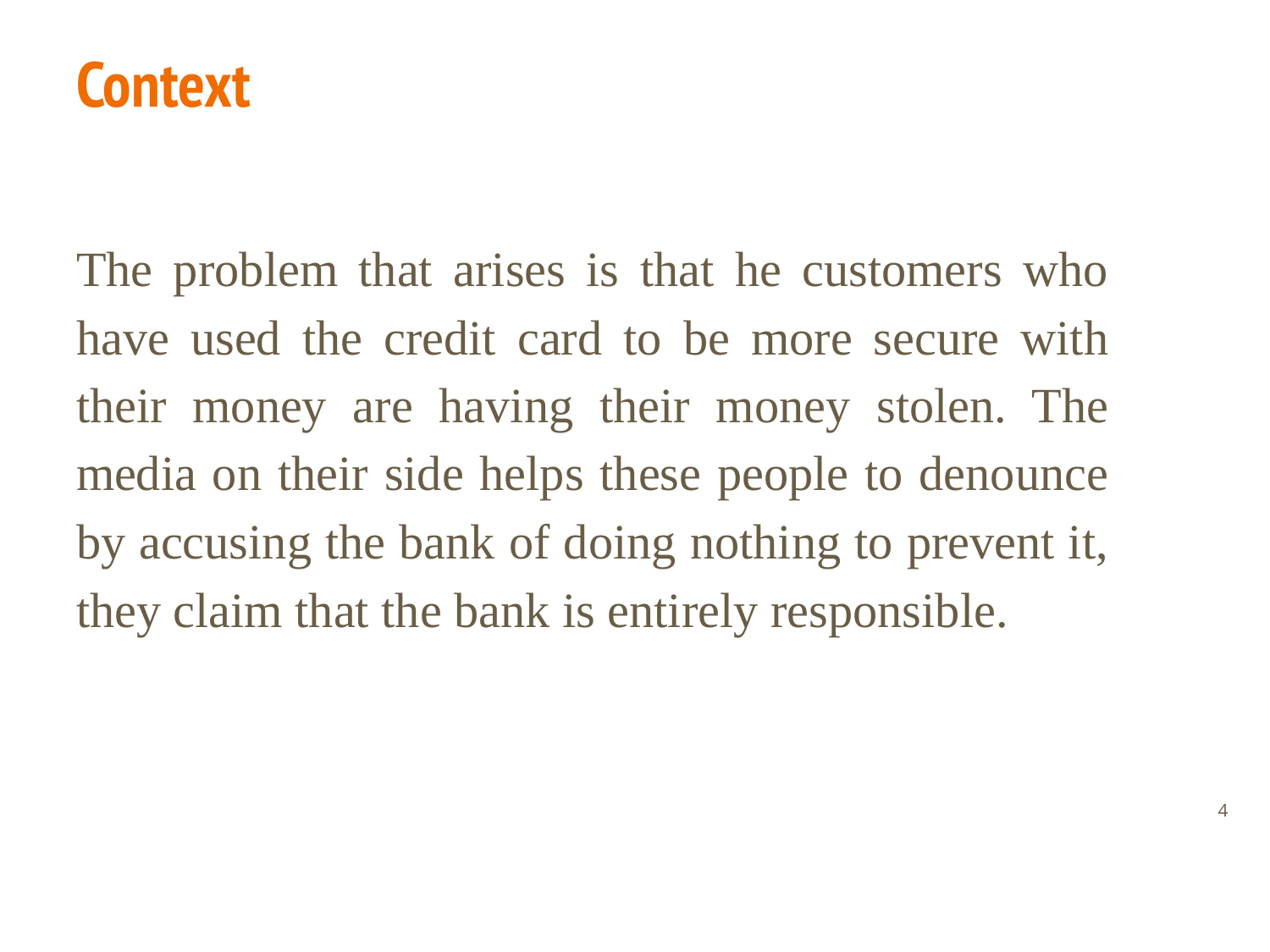

# Context
The problem that arises is that he customers who have used the credit card to be more secure with their money are having their money stolen. The media on their side helps these people to denounce by accusing the bank of doing nothing to prevent it, they claim that the bank is entirely responsible.

4